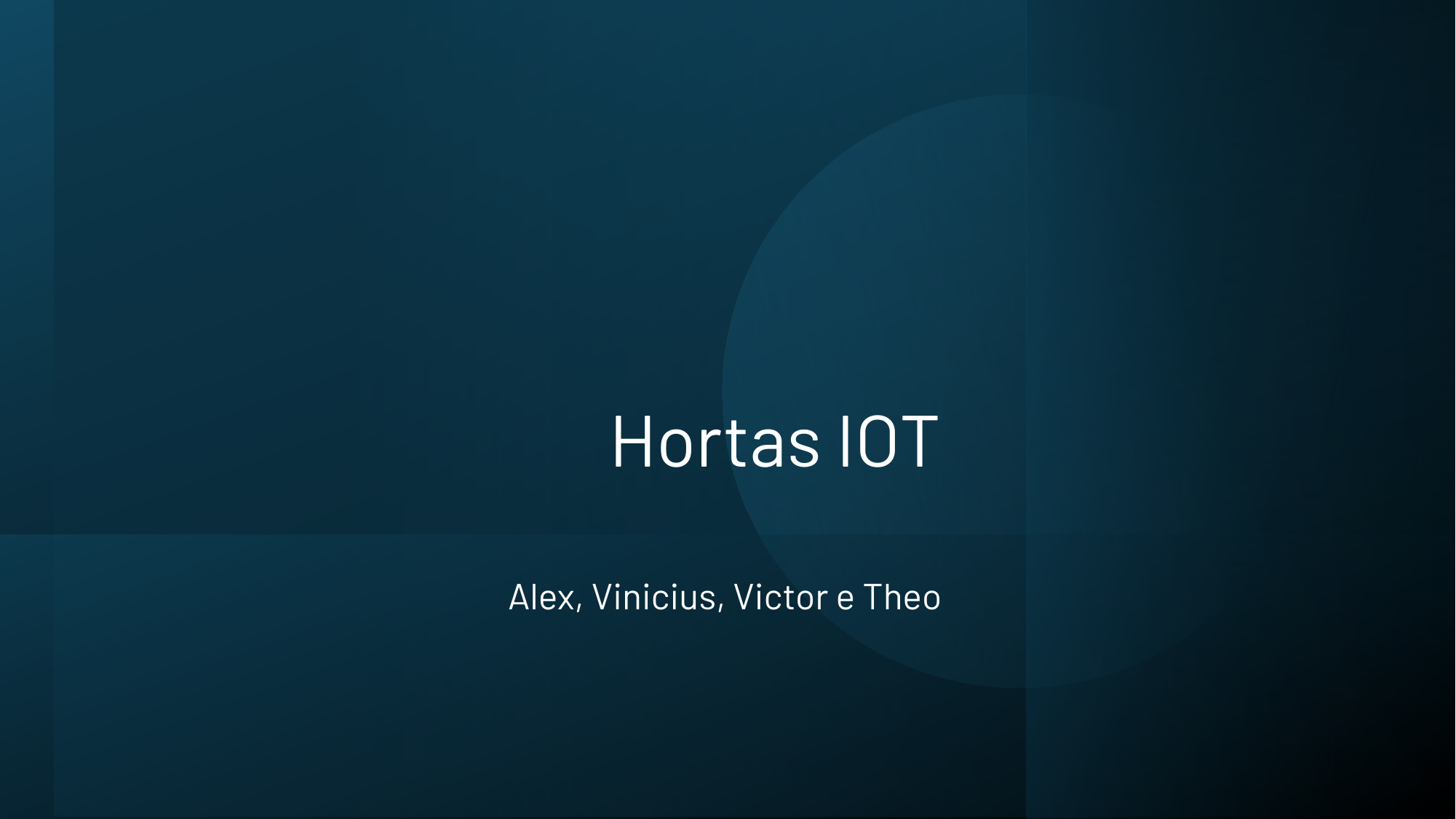

# Hortas IOT

Alex, Vinicius, Victor e Theo